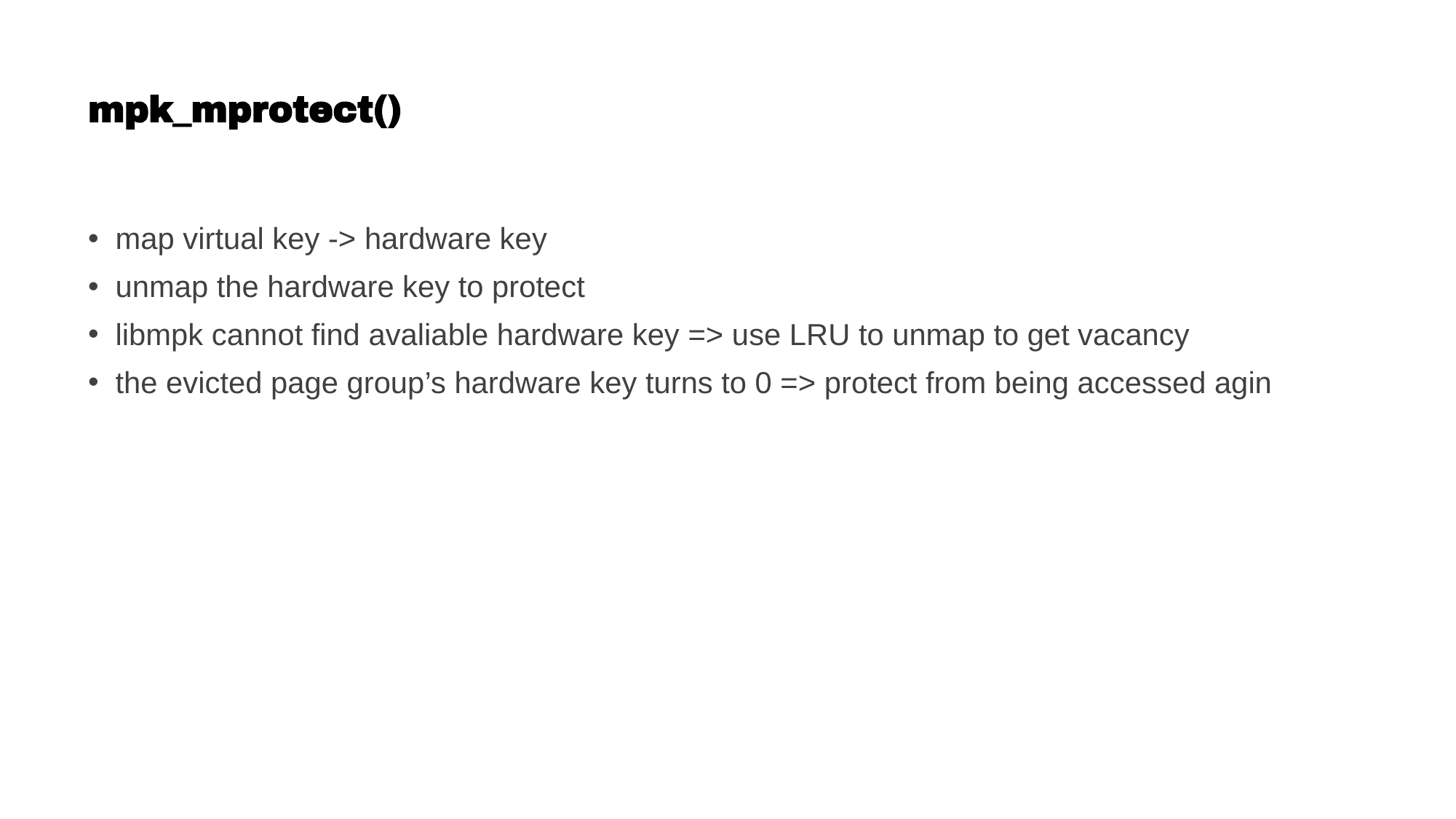

# mpk_mprotect()
map virtual key -> hardware key
unmap the hardware key to protect
libmpk cannot find avaliable hardware key => use LRU to unmap to get vacancy
the evicted page group’s hardware key turns to 0 => protect from being accessed agin